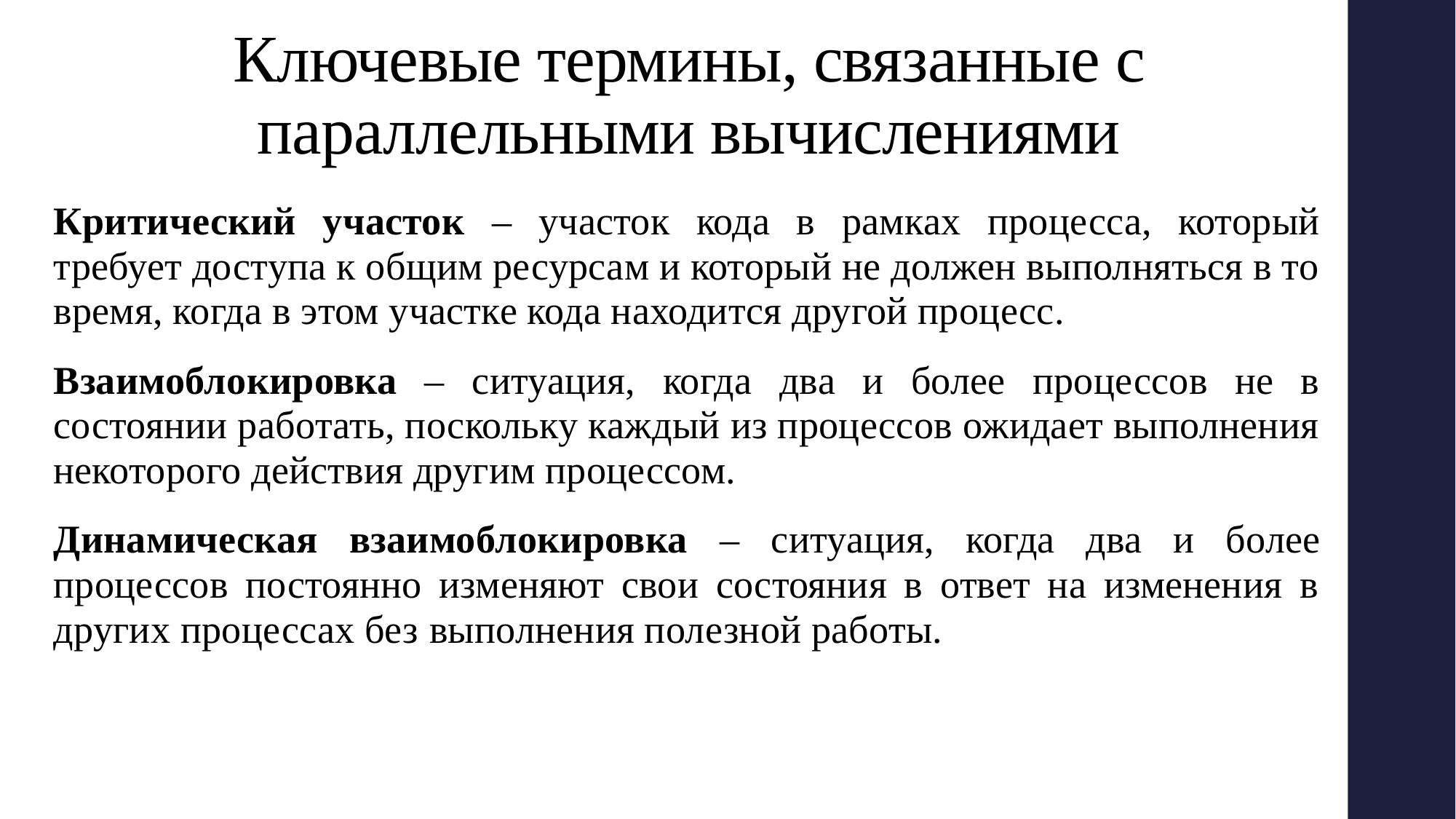

# Ключевые термины, связанные с параллельными вычислениями
Критический участок – участок кода в рамках процесса, который требует доступа к общим ресурсам и который не должен выполняться в то время, когда в этом участке кода находится другой процесс.
Взаимоблокировка – ситуация, когда два и более процессов не в состоянии работать, поскольку каждый из процессов ожидает выполнения некоторого действия другим процессом.
Динамическая взаимоблокировка – ситуация, когда два и более процессов постоянно изменяют свои состояния в ответ на изменения в других процессах без выполнения полезной работы.